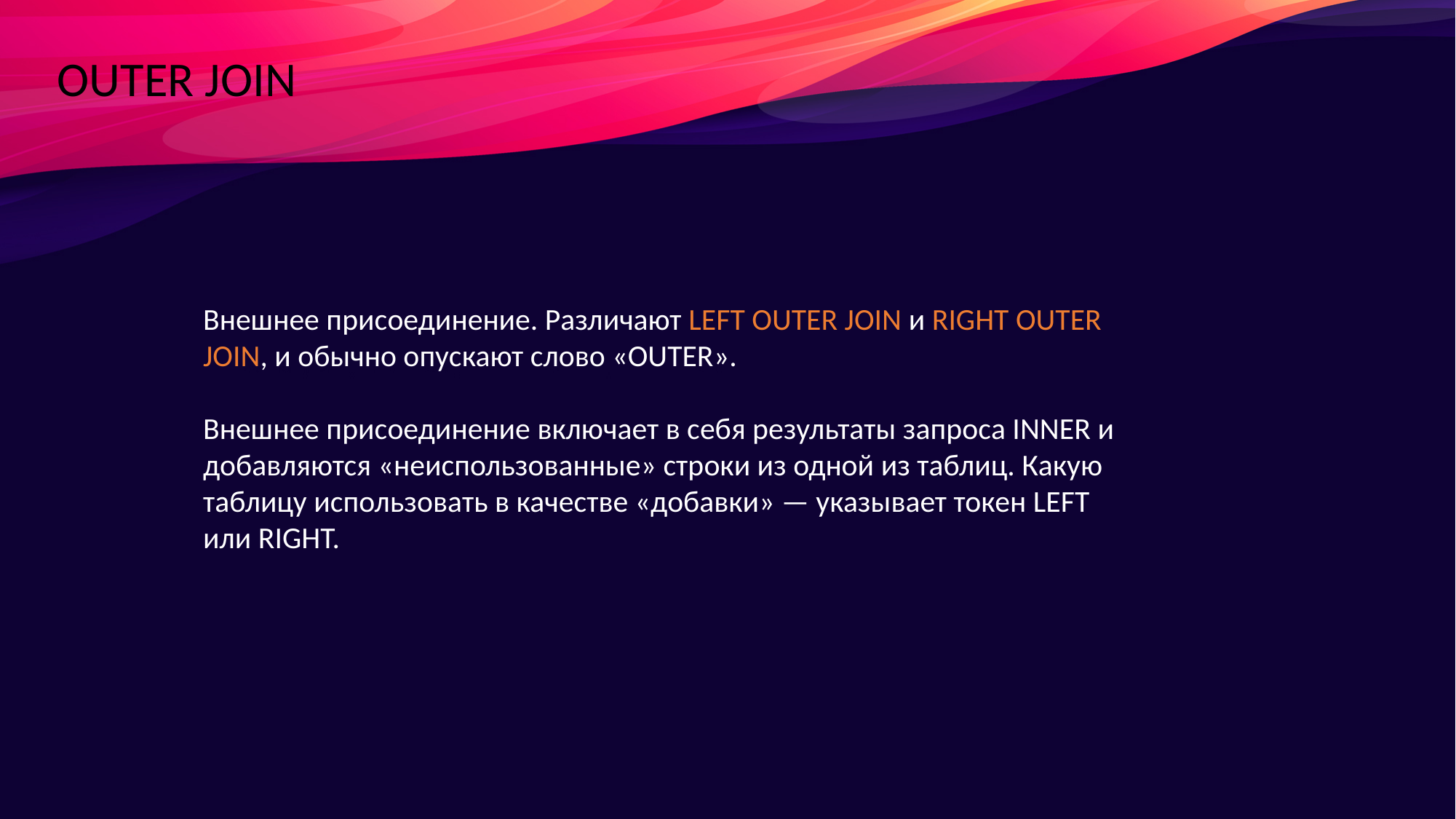

# OUTER JOIN
Внешнее присоединение. Различают LEFT OUTER JOIN и RIGHT OUTER JOIN, и обычно опускают слово «OUTER».

Внешнее присоединение включает в себя результаты запроса INNER и добавляются «неиспользованные» строки из одной из таблиц. Какую таблицу использовать в качестве «добавки» — указывает токен LEFT или RIGHT.